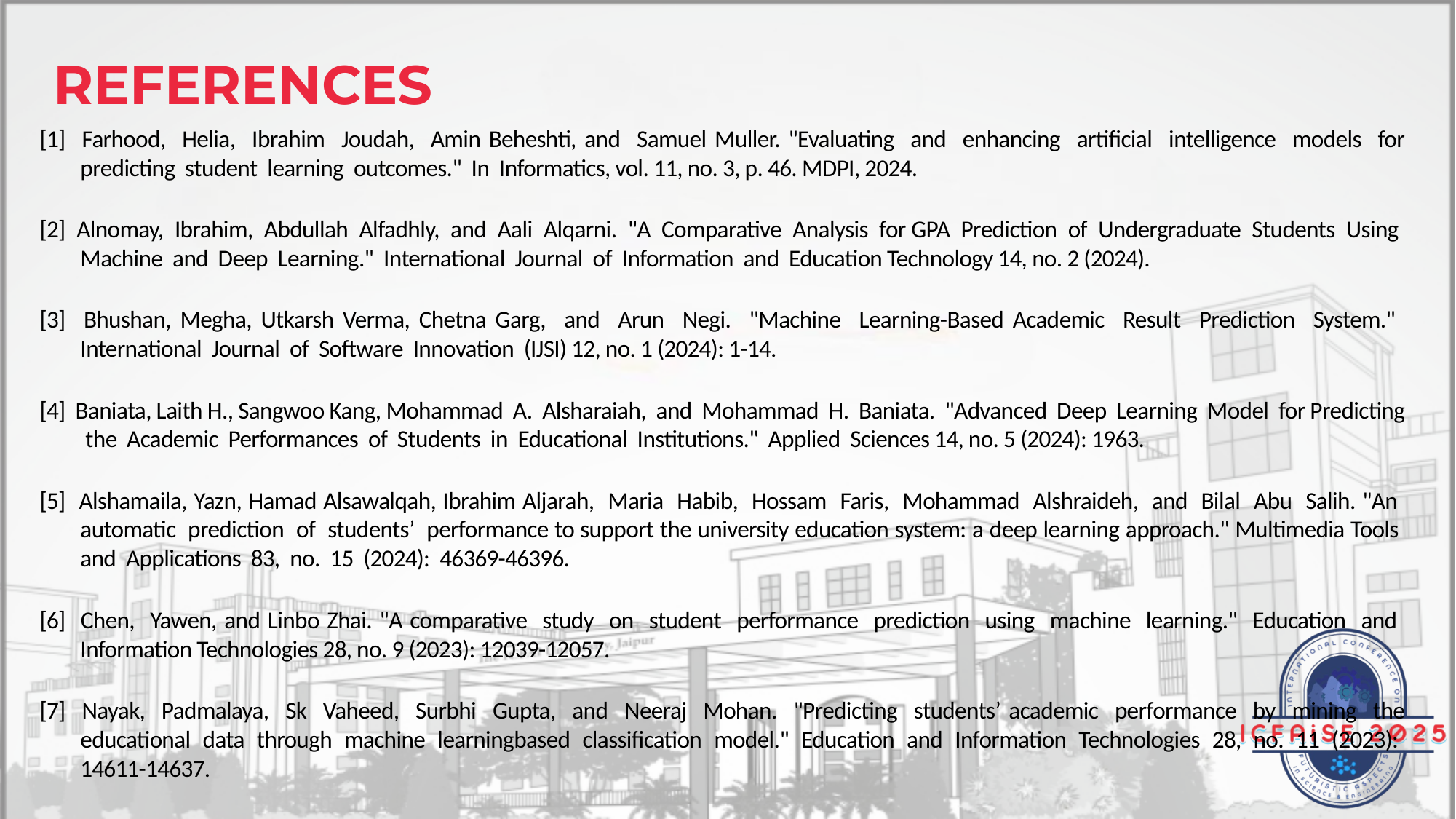

REFERENCES

[1]  Farhood,  Helia,  Ibrahim  Joudah,  Amin Beheshti, and  Samuel Muller. "Evaluating  and  enhancing  artificial  intelligence  models  for predicting  student  learning  outcomes."  In  Informatics, vol. 11, no. 3, p. 46. MDPI, 2024.

[2]  Alnomay,  Ibrahim,  Abdullah  Alfadhly,  and  Aali  Alqarni.  "A  Comparative  Analysis  for GPA  Prediction  of  Undergraduate  Students  Using  Machine  and  Deep  Learning."  International  Journal  of  Information  and  Education Technology 14, no. 2 (2024).

[3]  Bhushan, Megha, Utkarsh Verma, Chetna Garg,  and  Arun  Negi.  "Machine  Learning-Based Academic  Result  Prediction  System."  International  Journal  of  Software  Innovation  (IJSI) 12, no. 1 (2024): 1-14.

[4]  Baniata, Laith H., Sangwoo Kang, Mohammad  A.  Alsharaiah,  and  Mohammad  H.  Baniata.  "Advanced  Deep  Learning  Model  for Predicting  the  Academic  Performances  of  Students  in  Educational  Institutions."  Applied  Sciences 14, no. 5 (2024): 1963.

[5]  Alshamaila, Yazn, Hamad Alsawalqah, Ibrahim Aljarah,  Maria  Habib,  Hossam  Faris,  Mohammad  Alshraideh,  and  Bilal  Abu  Salih. "An  automatic  prediction  of  students’  performance to support the university education system: a deep learning approach." Multimedia Tools  and  Applications  83,  no.  15  (2024):  46369-46396.

[6]  Chen,  Yawen, and Linbo Zhai. "A comparative  study  on  student  performance  prediction  using  machine  learning."  Education  and  Information Technologies 28, no. 9 (2023): 12039-12057.

[7]  Nayak,  Padmalaya,  Sk  Vaheed,  Surbhi  Gupta,  and  Neeraj  Mohan.  "Predicting  students’ academic  performance  by  mining  the educational  data  through  machine  learningbased  classification  model."  Education  and  Information  Technologies  28,  no.  11  (2023):  14611-14637.